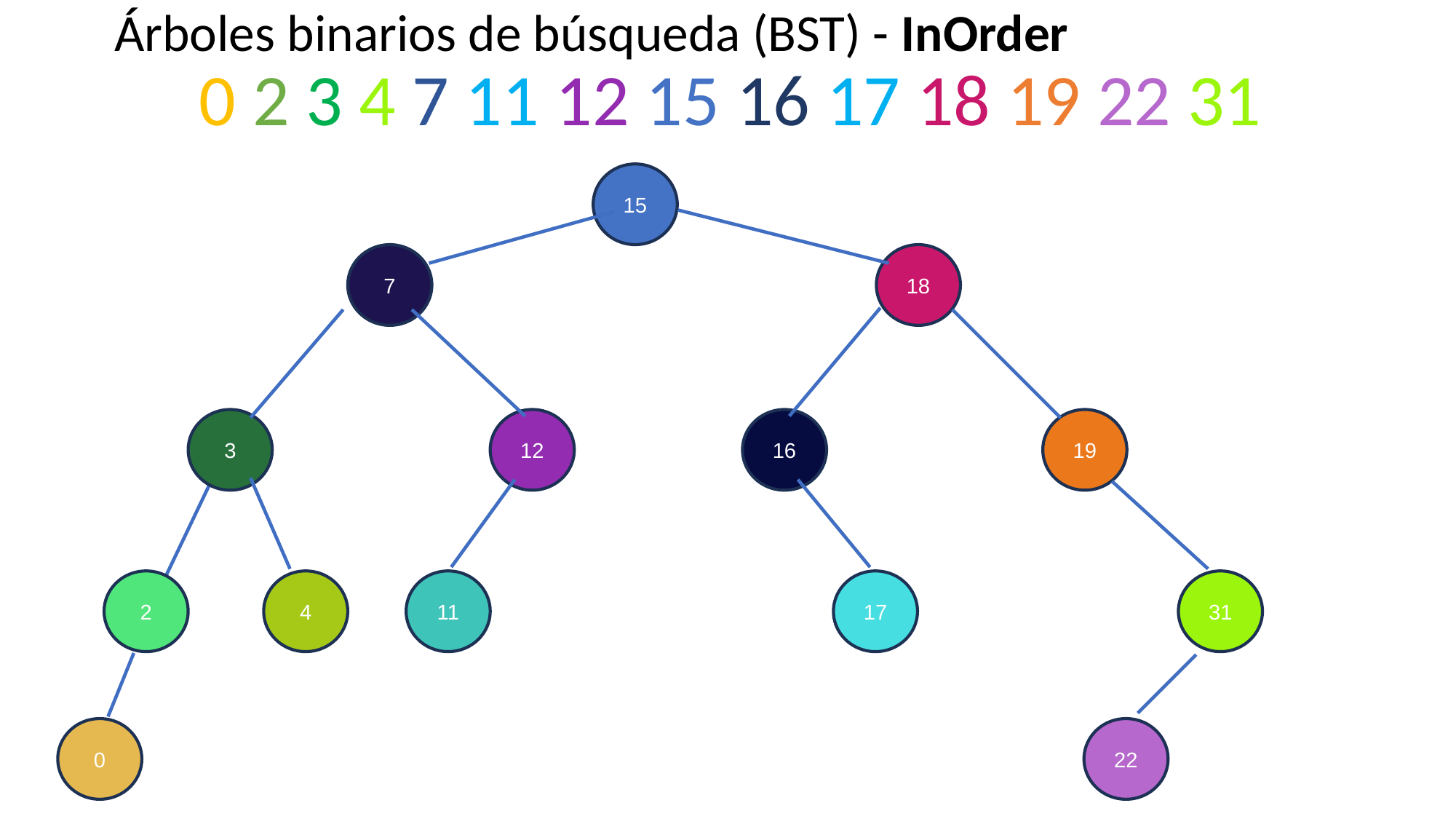

# Árboles binarios de búsqueda (BST) - InOrder
0 2 3 4 7 11 12 15 16 17 18 19 22 31
15
7
18
12
19
3
16
2
11
17
4
31
0
22